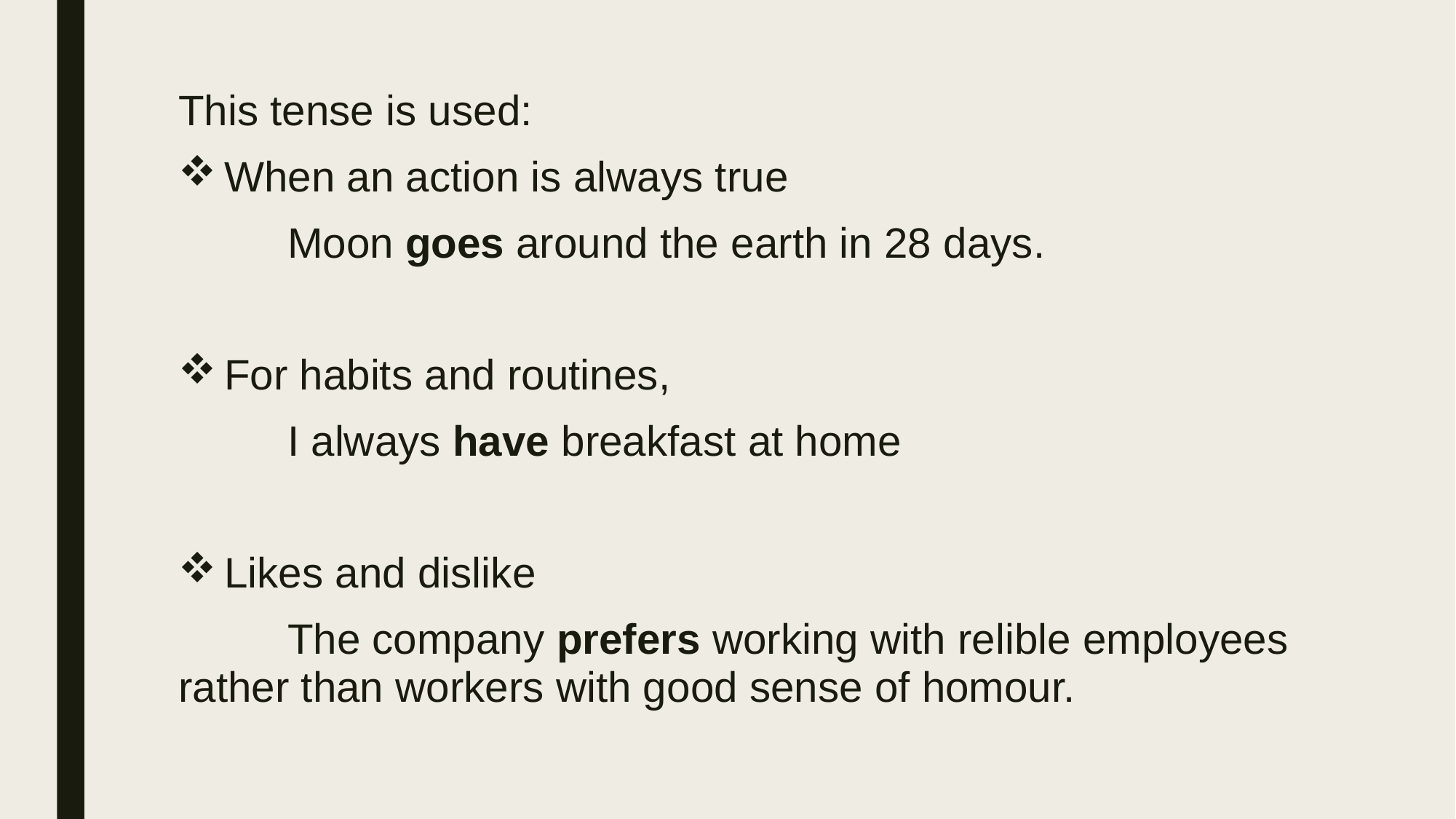

This tense is used:
When an action is always true
	Moon goes around the earth in 28 days.

For habits and routines,
	I always have breakfast at home

Likes and dislike
	The company prefers working with relible employees rather than workers with good sense of homour.